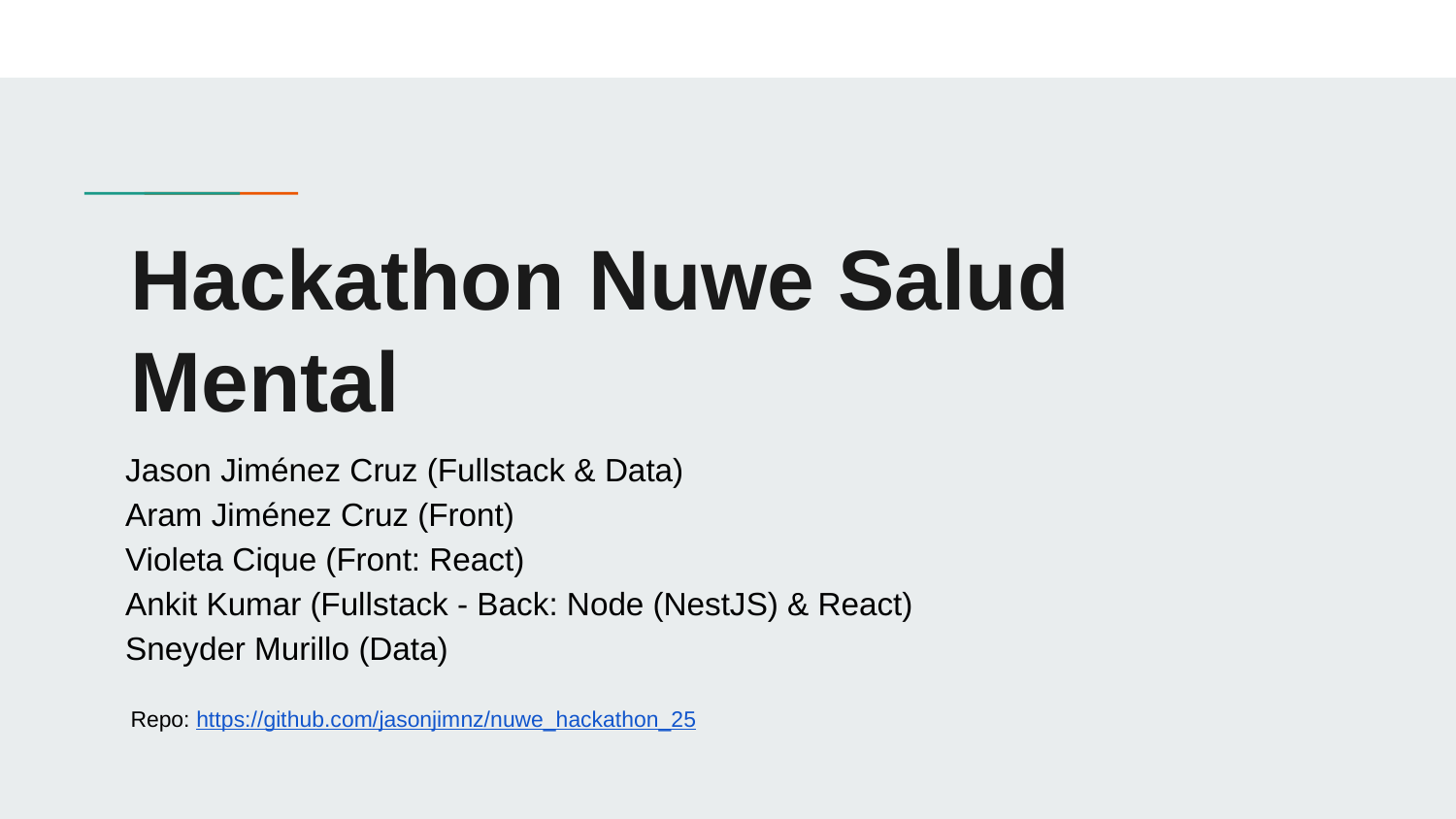

# Hackathon Nuwe Salud Mental
Jason Jiménez Cruz (Fullstack & Data)
Aram Jiménez Cruz (Front)
Violeta Cique (Front: React)
Ankit Kumar (Fullstack - Back: Node (NestJS) & React)
Sneyder Murillo (Data)

Repo: https://github.com/jasonjimnz/nuwe_hackathon_25